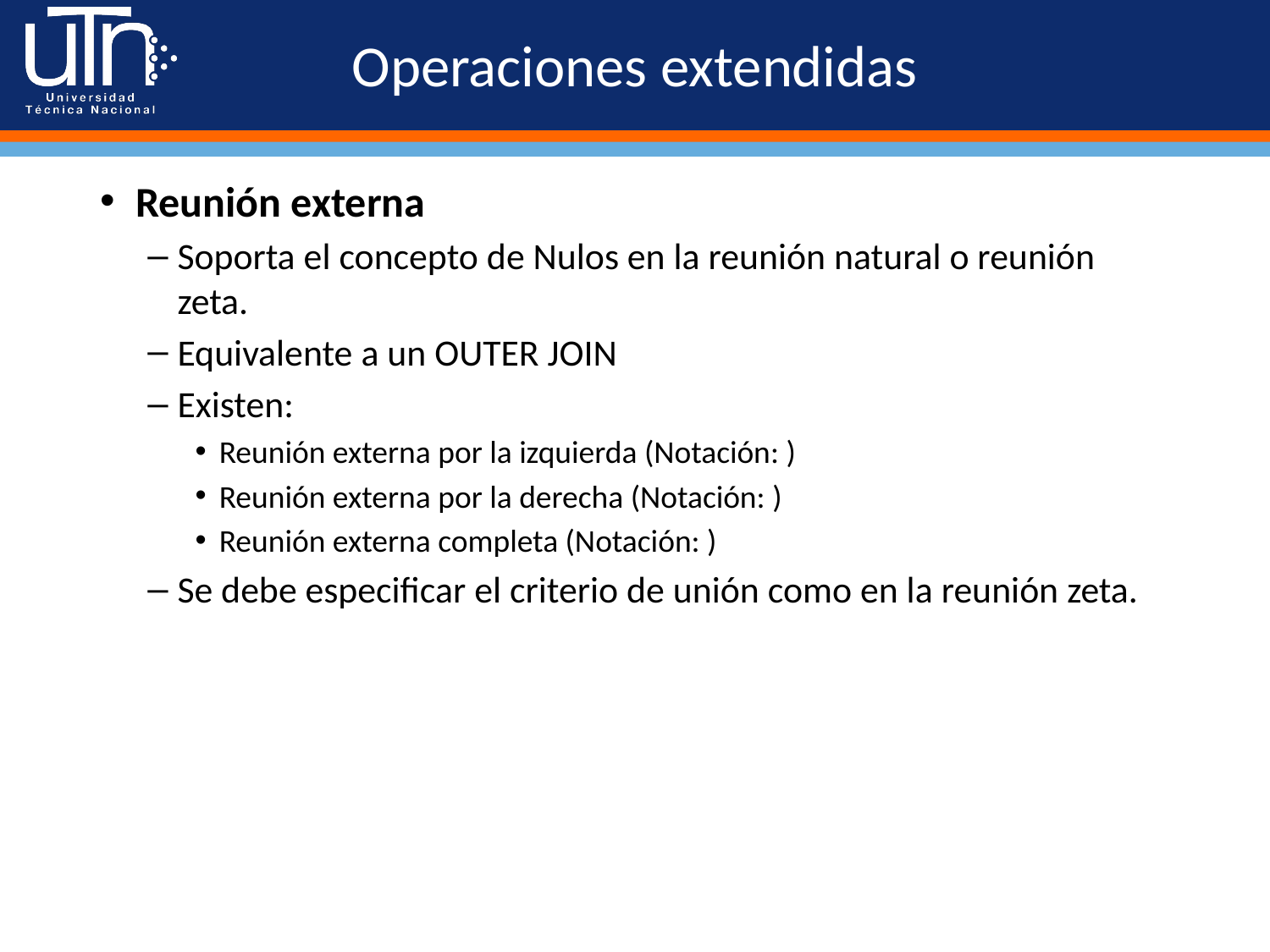

# Operaciones extendidas
Reunión externa
Soporta el concepto de Nulos en la reunión natural o reunión zeta.
Equivalente a un OUTER JOIN
Existen:
Reunión externa por la izquierda (Notación: )
Reunión externa por la derecha (Notación: )
Reunión externa completa (Notación: )
Se debe especificar el criterio de unión como en la reunión zeta.